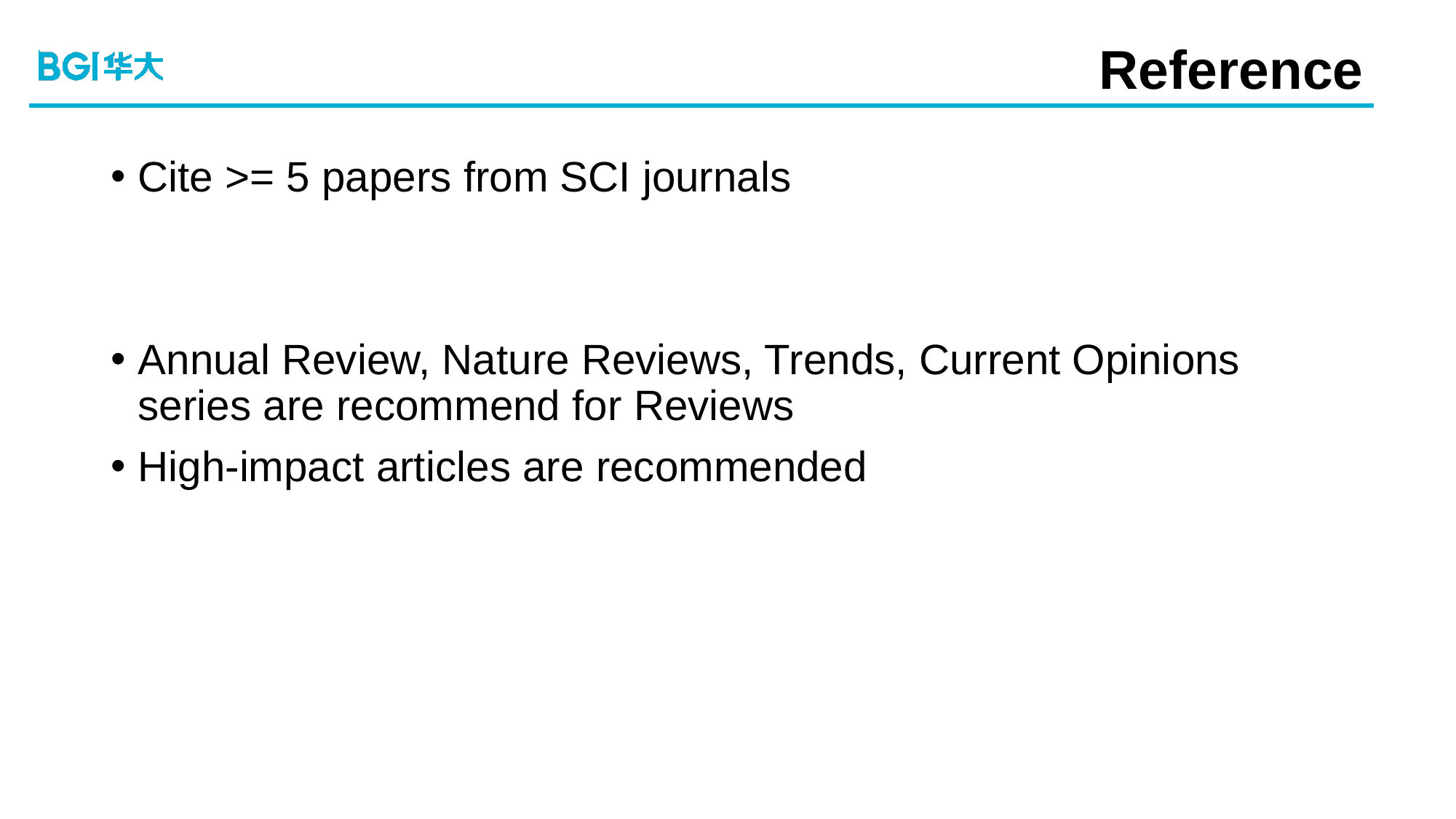

# Reference
Cite >= 5 papers from SCI journals

Annual Review, Nature Reviews, Trends, Current Opinions series are recommend for Reviews
High-impact articles are recommended